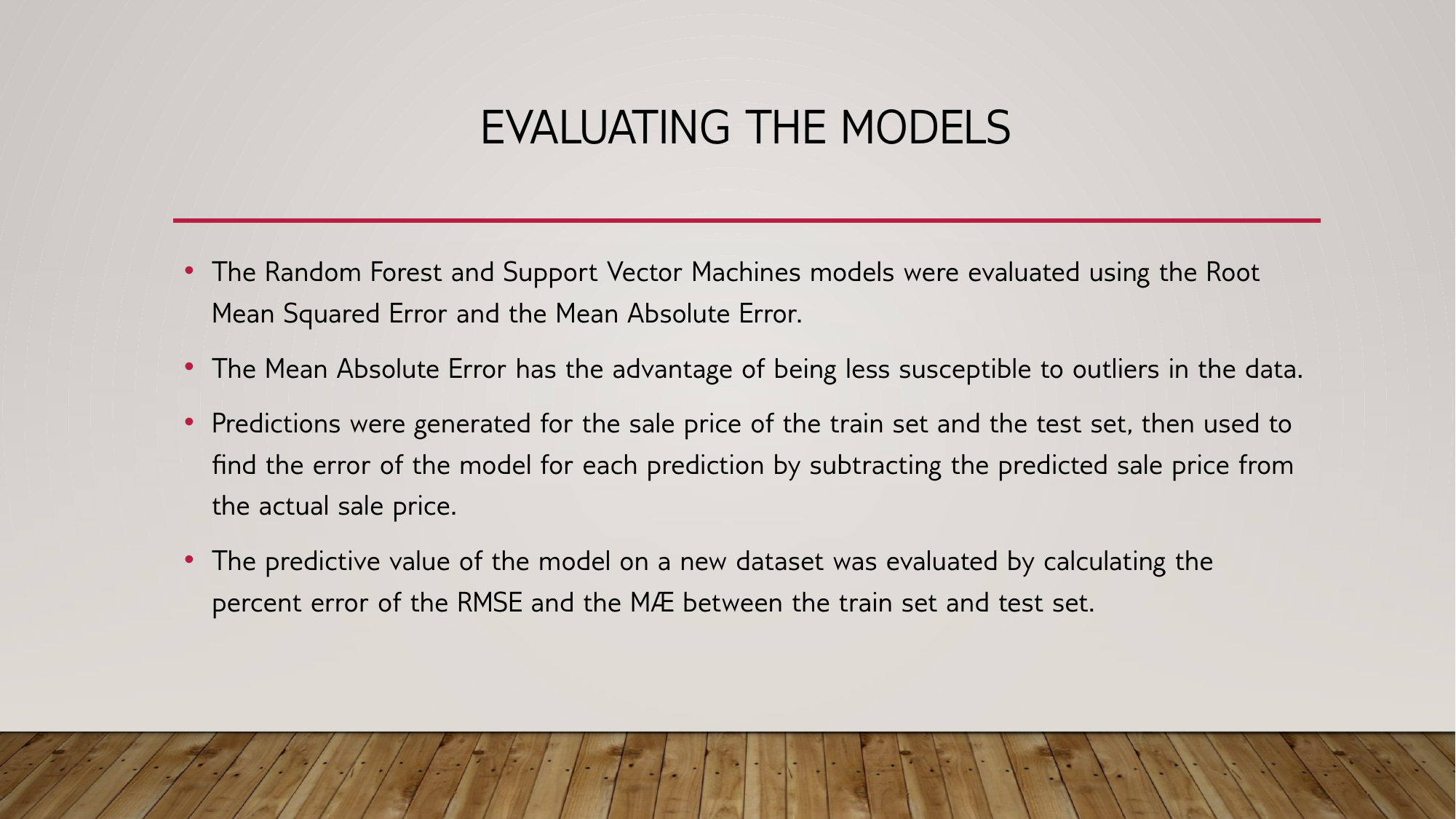

# Evaluating the models
The Random Forest and Support Vector Machines models were evaluated using the Root Mean Squared Error and the Mean Absolute Error.
The Mean Absolute Error has the advantage of being less susceptible to outliers in the data.
Predictions were generated for the sale price of the train set and the test set, then used to find the error of the model for each prediction by subtracting the predicted sale price from the actual sale price.
The predictive value of the model on a new dataset was evaluated by calculating the percent error of the RMSE and the MAE between the train set and test set.